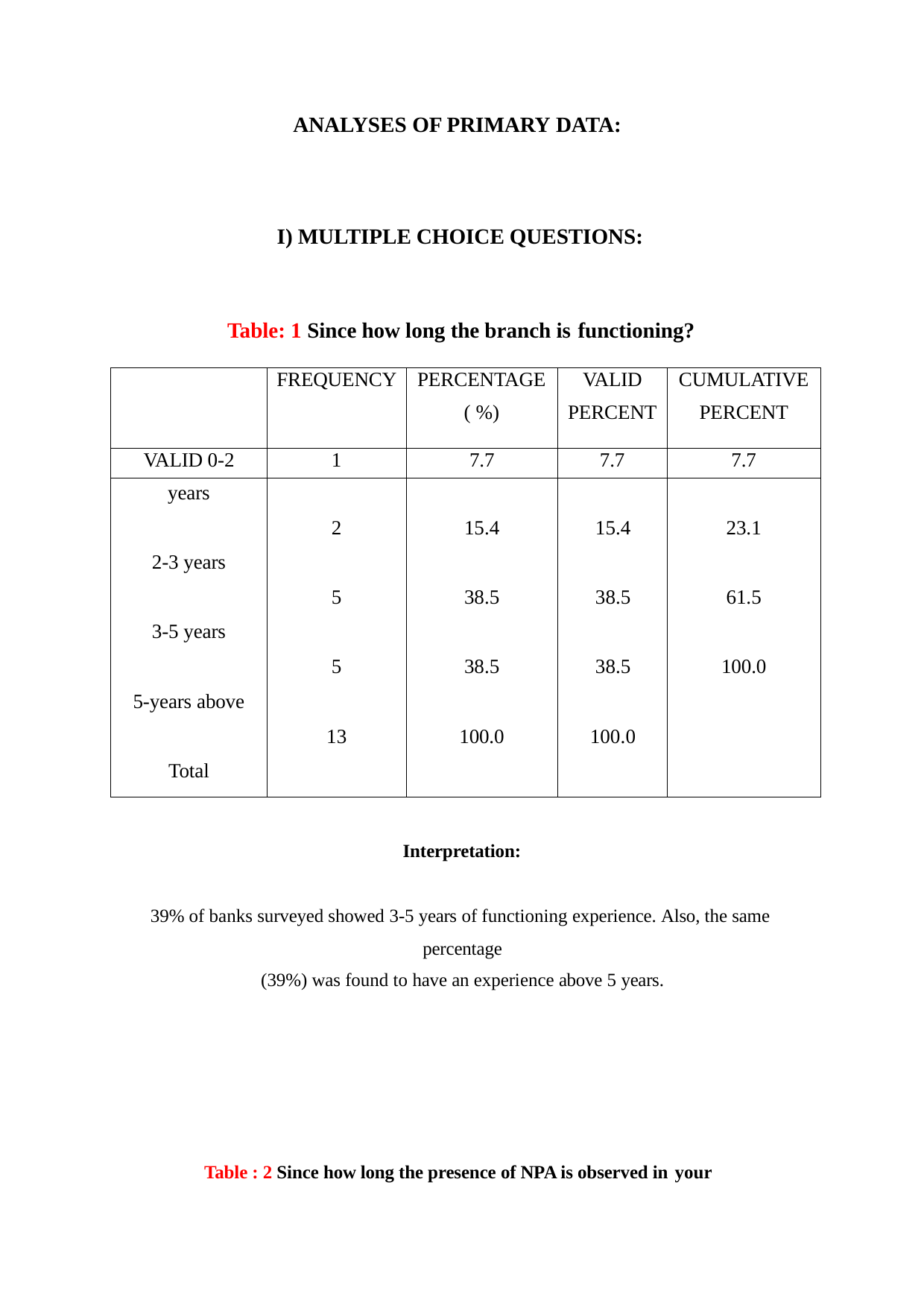

ANALYSES OF PRIMARY DATA:
I) MULTIPLE CHOICE QUESTIONS:

Table: 1 Since how long the branch is functioning?
|  | FREQUENCY | PERCENTAGE ( %) | VALID PERCENT | CUMULATIVE PERCENT |
| --- | --- | --- | --- | --- |
| VALID 0-2 | 1 | 7.7 | 7.7 | 7.7 |
| years |  |  |  |  |
|  | 2 | 15.4 | 15.4 | 23.1 |
| 2-3 years |  |  |  |  |
|  | 5 | 38.5 | 38.5 | 61.5 |
| 3-5 years |  |  |  |  |
|  | 5 | 38.5 | 38.5 | 100.0 |
| 5-years above |  |  |  |  |
|  | 13 | 100.0 | 100.0 |  |
| Total |  |  |  |  |
Interpretation:

39% of banks surveyed showed 3-5 years of functioning experience. Also, the same  percentage
(39%) was found to have an experience above 5 years.
Table : 2 Since how long the presence of NPA is observed in your